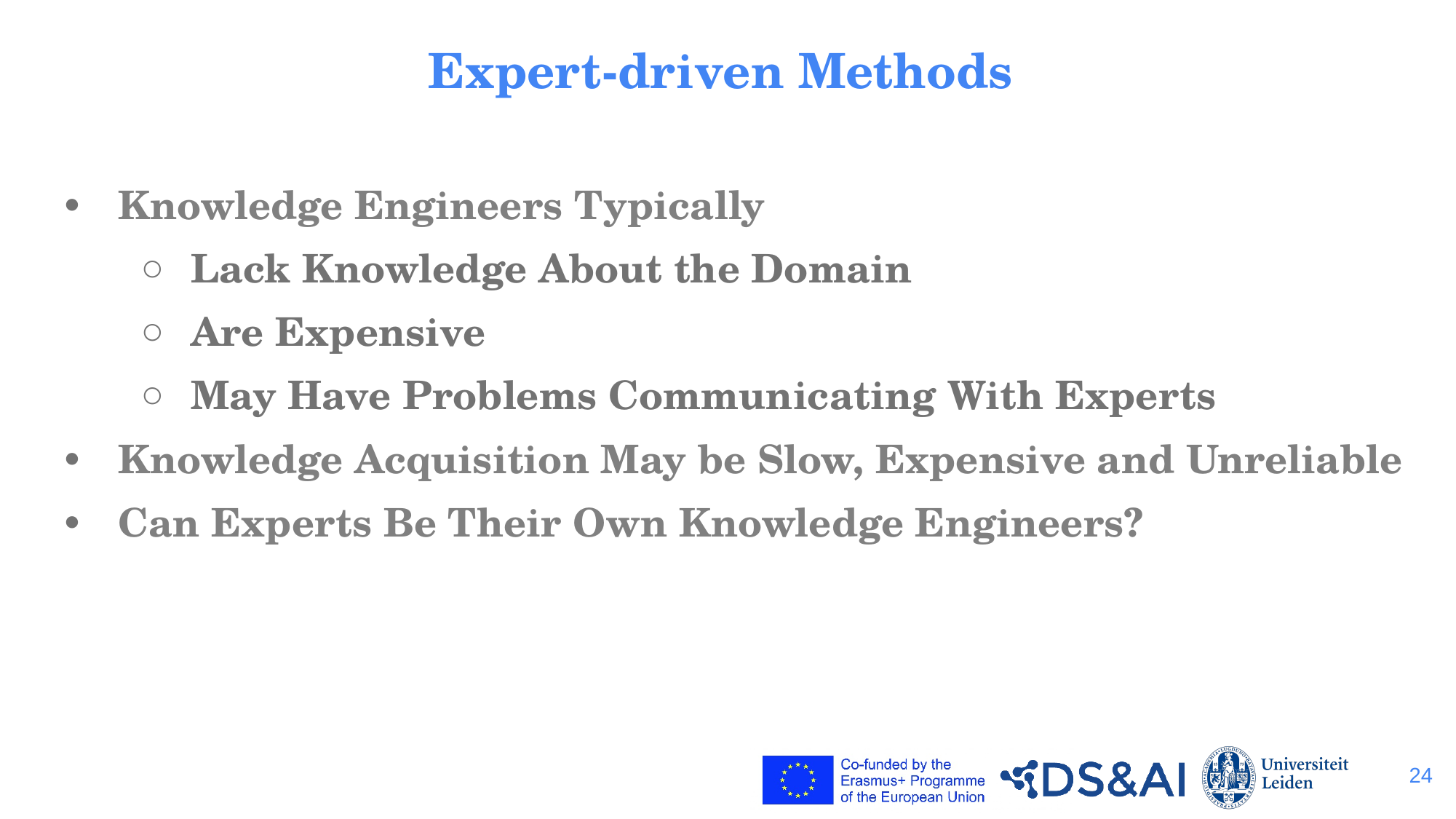

# Expert-driven Methods
Knowledge Engineers Typically
Lack Knowledge About the Domain
Are Expensive
May Have Problems Communicating With Experts
Knowledge Acquisition May be Slow, Expensive and Unreliable
Can Experts Be Their Own Knowledge Engineers?
24